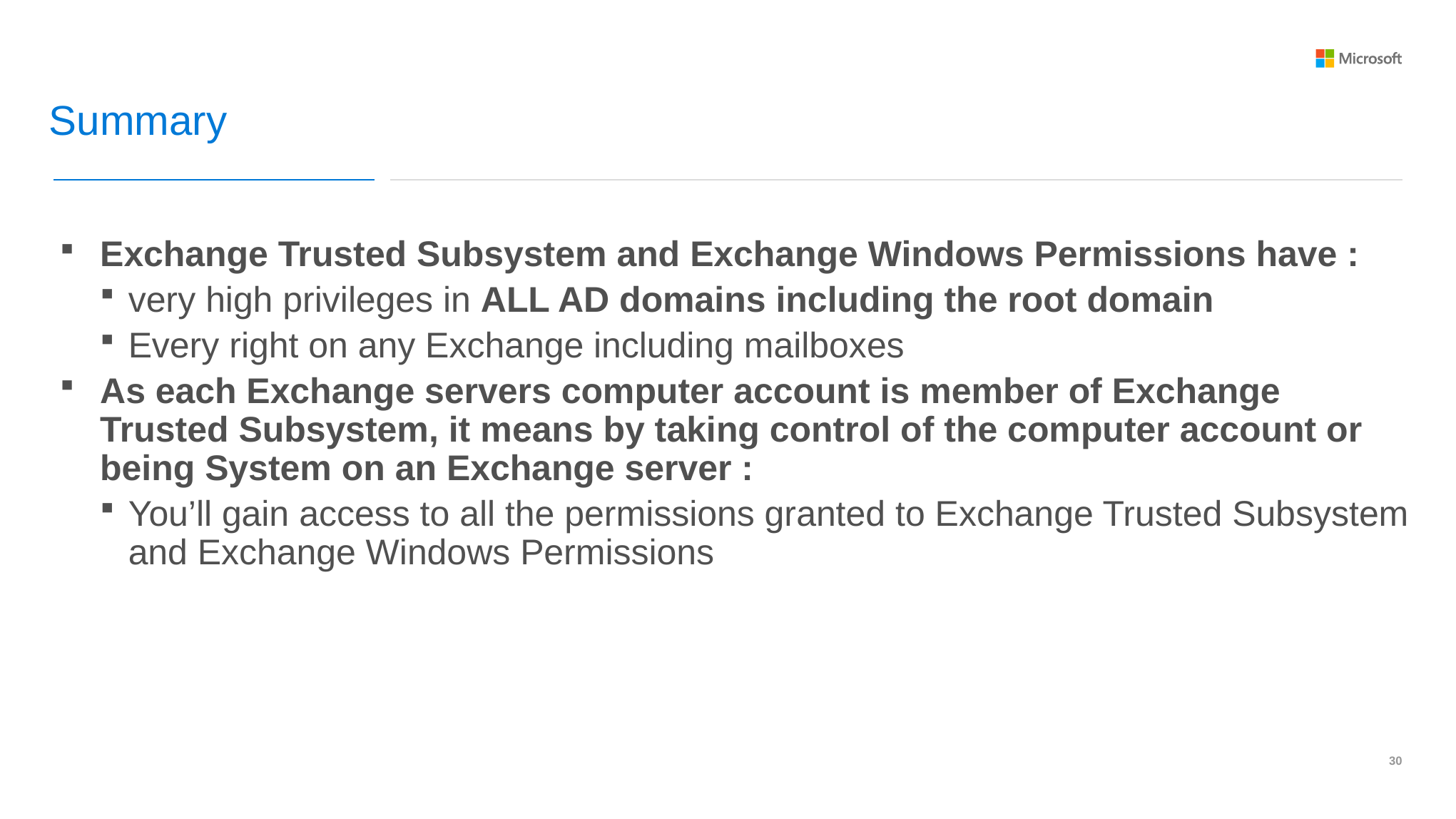

Summary
Exchange Trusted Subsystem and Exchange Windows Permissions have :
very high privileges in ALL AD domains including the root domain
Every right on any Exchange including mailboxes
As each Exchange servers computer account is member of Exchange Trusted Subsystem, it means by taking control of the computer account or being System on an Exchange server :
You’ll gain access to all the permissions granted to Exchange Trusted Subsystem and Exchange Windows Permissions

30